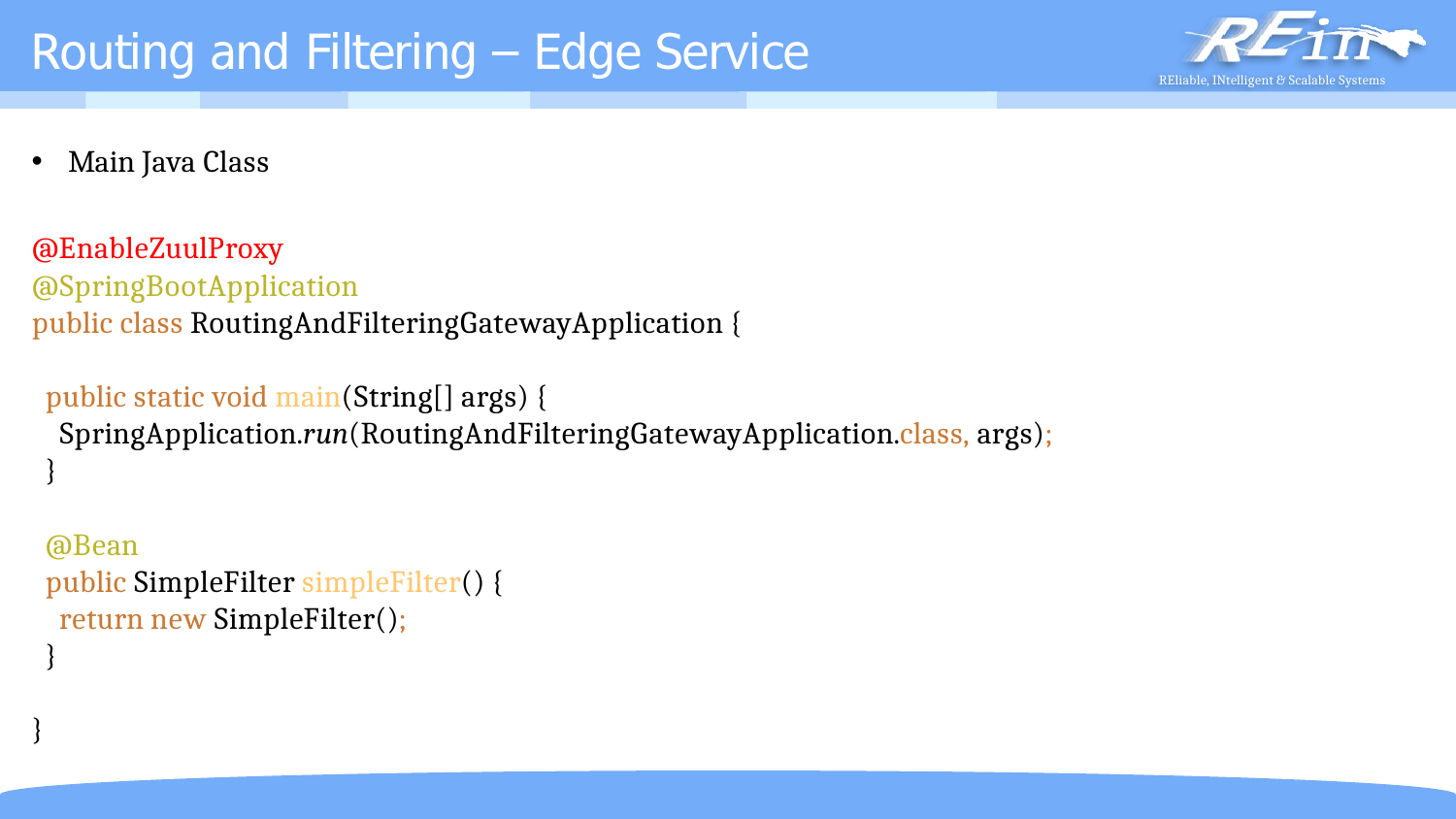

# Routing and Filtering – Edge Service
Main Java Class

@EnableZuulProxy
@SpringBootApplication
public class RoutingAndFilteringGatewayApplication {
  public static void main(String[] args) {
    SpringApplication.run(RoutingAndFilteringGatewayApplication.class, args);
  }
  @Bean
  public SimpleFilter simpleFilter() {
    return new SimpleFilter();
  }
}

33